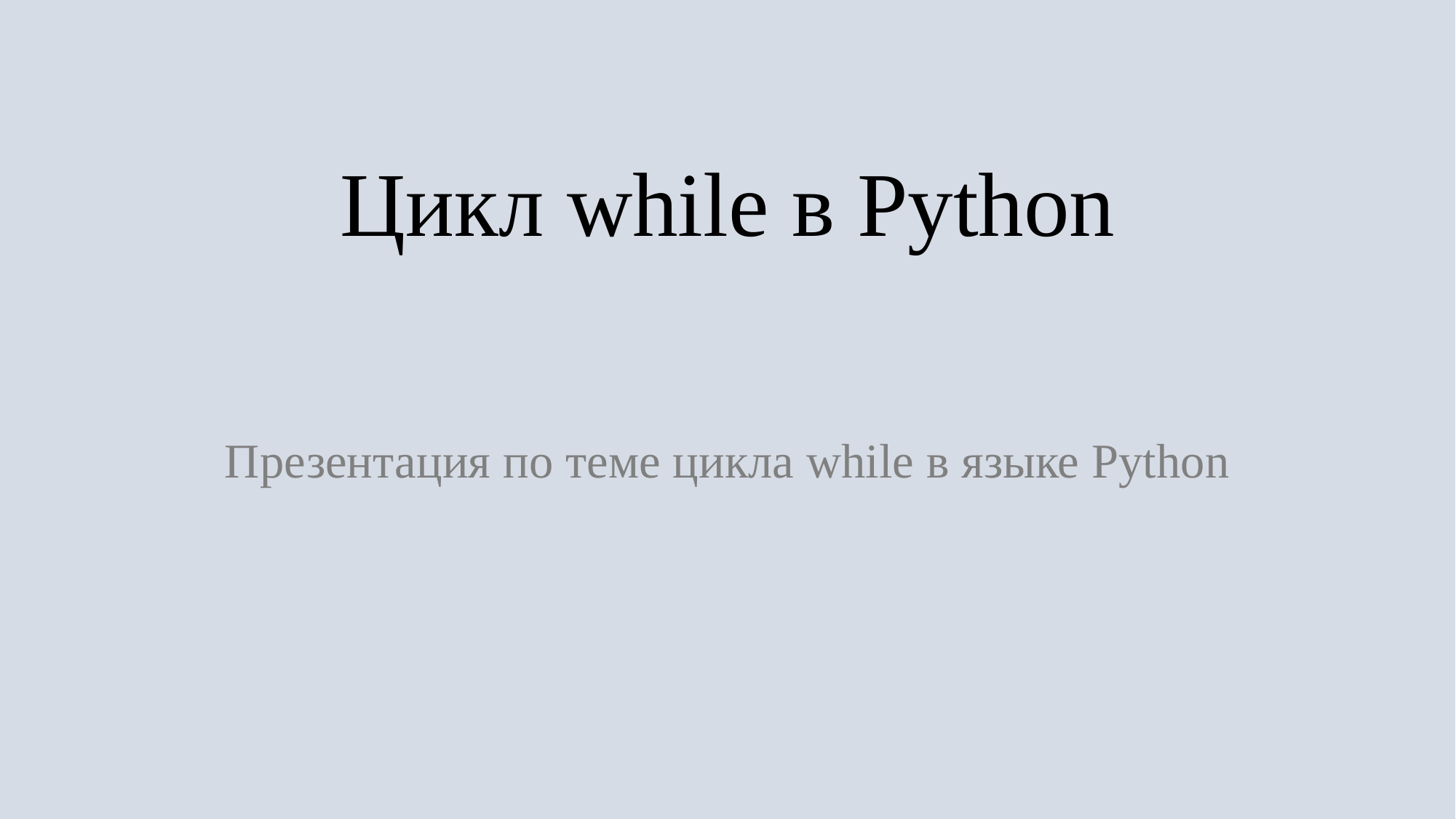

# Цикл while в Python
Презентация по теме цикла while в языке Python